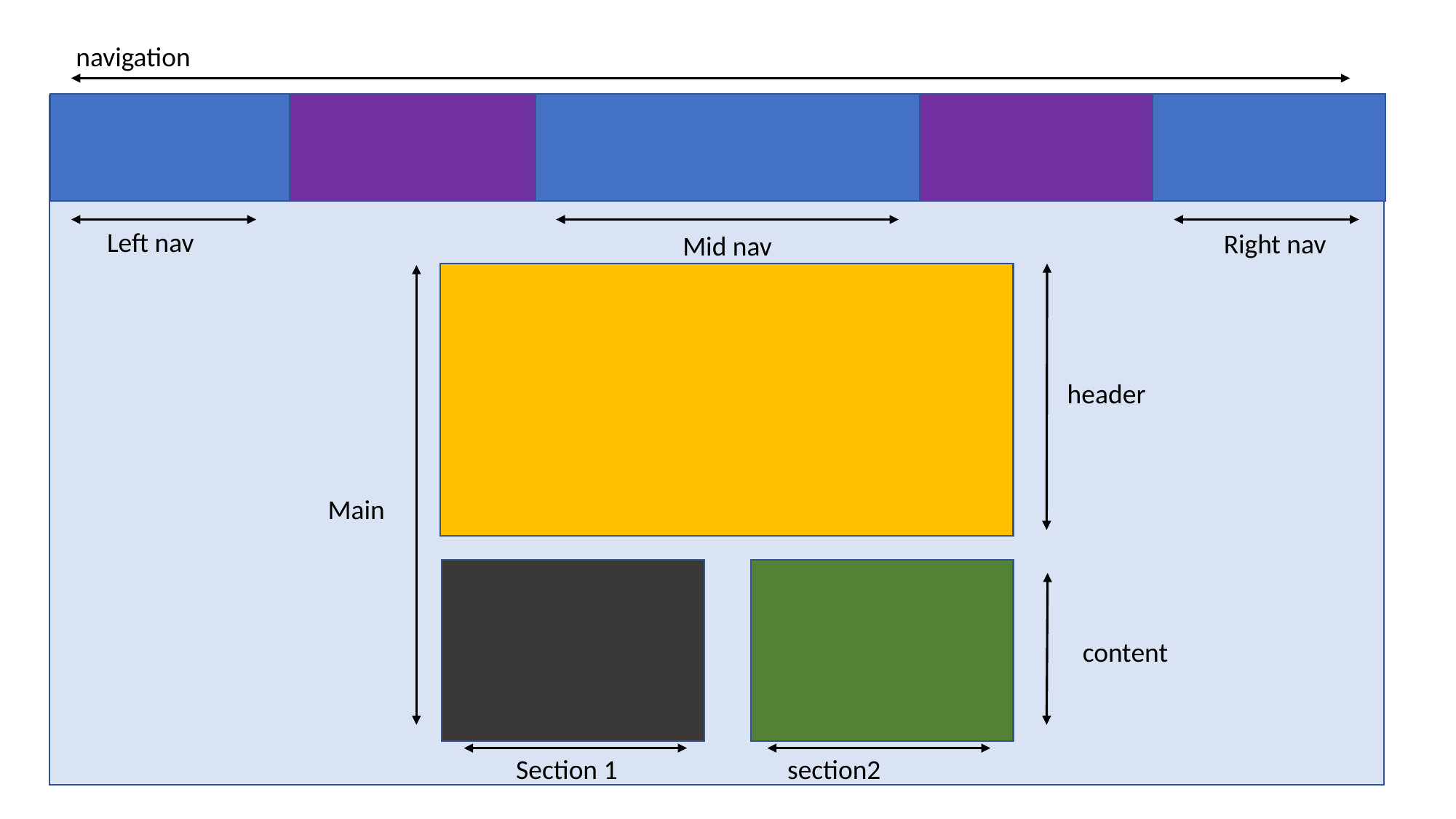

navigation

Left nav
Right nav
Mid nav

header
Main

content
Section 1
section2